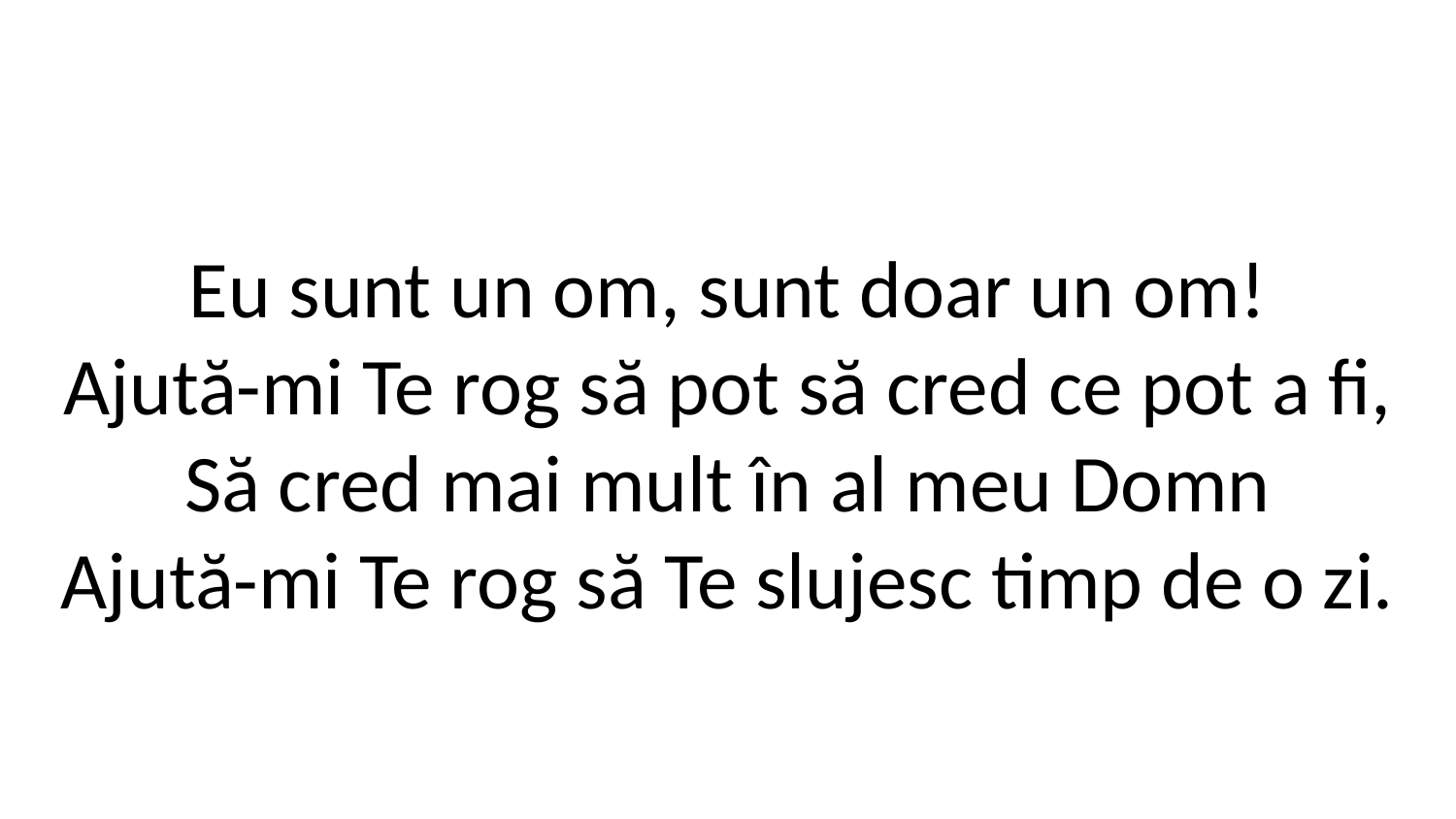

Eu sunt un om, sunt doar un om!
Ajută-mi Te rog să pot să cred ce pot a fi,
Să cred mai mult în al meu Domn
Ajută-mi Te rog să Te slujesc timp de o zi.